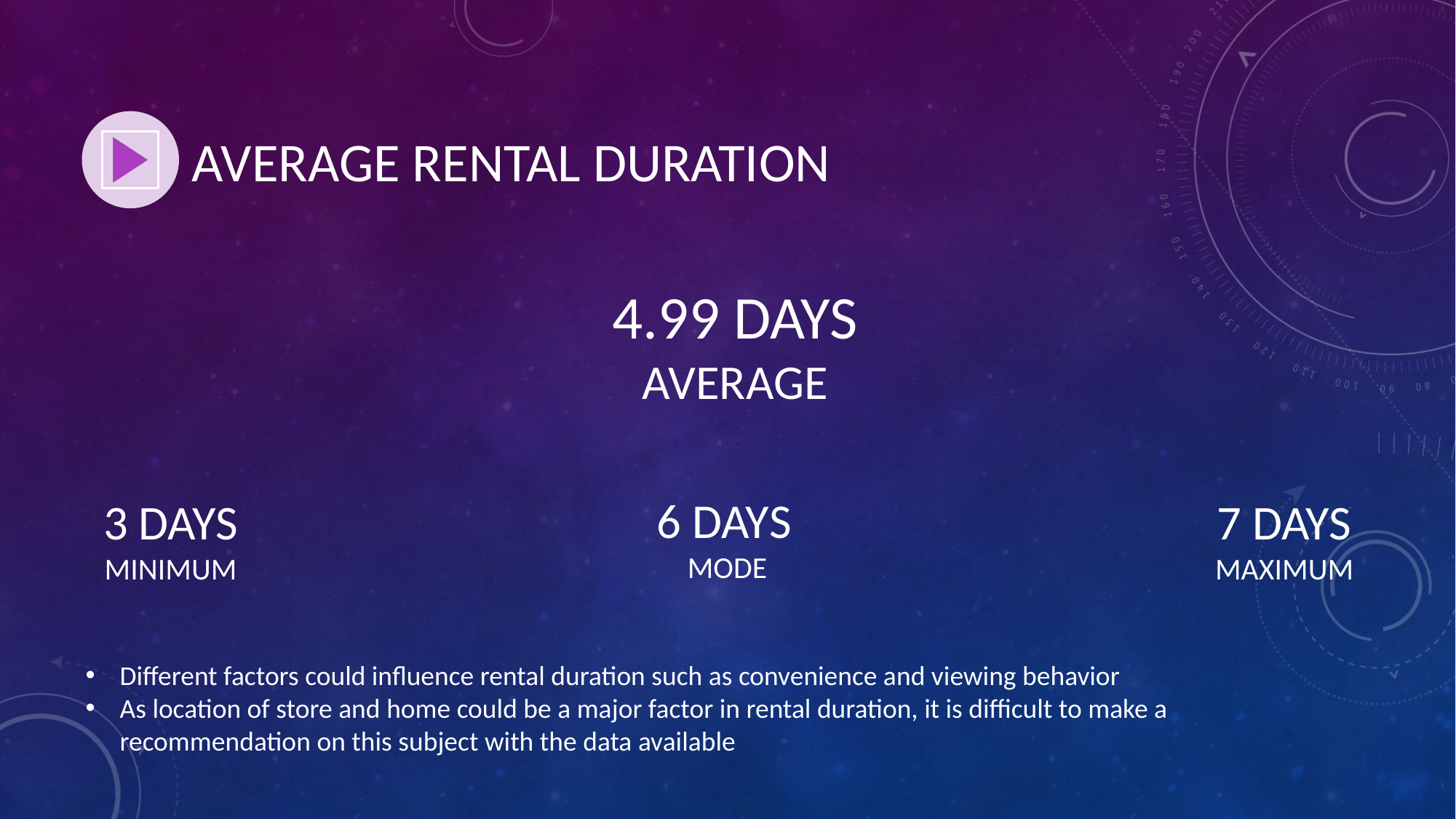

# Average rental duration

4.99 DAYS
AVERAGE

6 DAYS
MODE
3 DAYS
MINIMUM
7 DAYS
MAXIMUM
Different factors could influence rental duration such as convenience and viewing behavior
As location of store and home could be a major factor in rental duration, it is difficult to make a recommendation on this subject with the data available